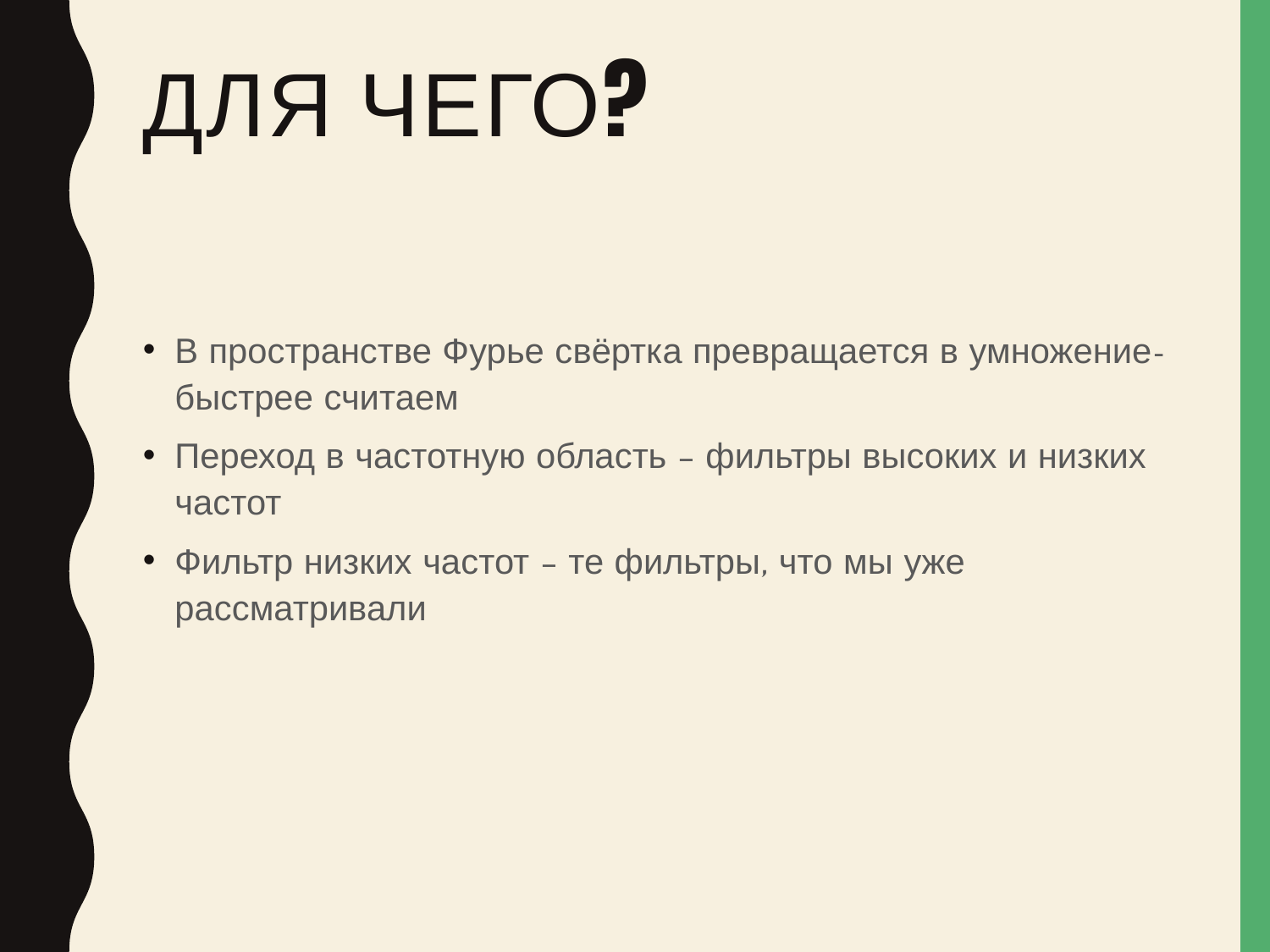

# Для чего?
В пространстве Фурье свёртка превращается в умножение- быстрее считаем
Переход в частотную область – фильтры высоких и низких частот
Фильтр низких частот – те фильтры, что мы уже рассматривали